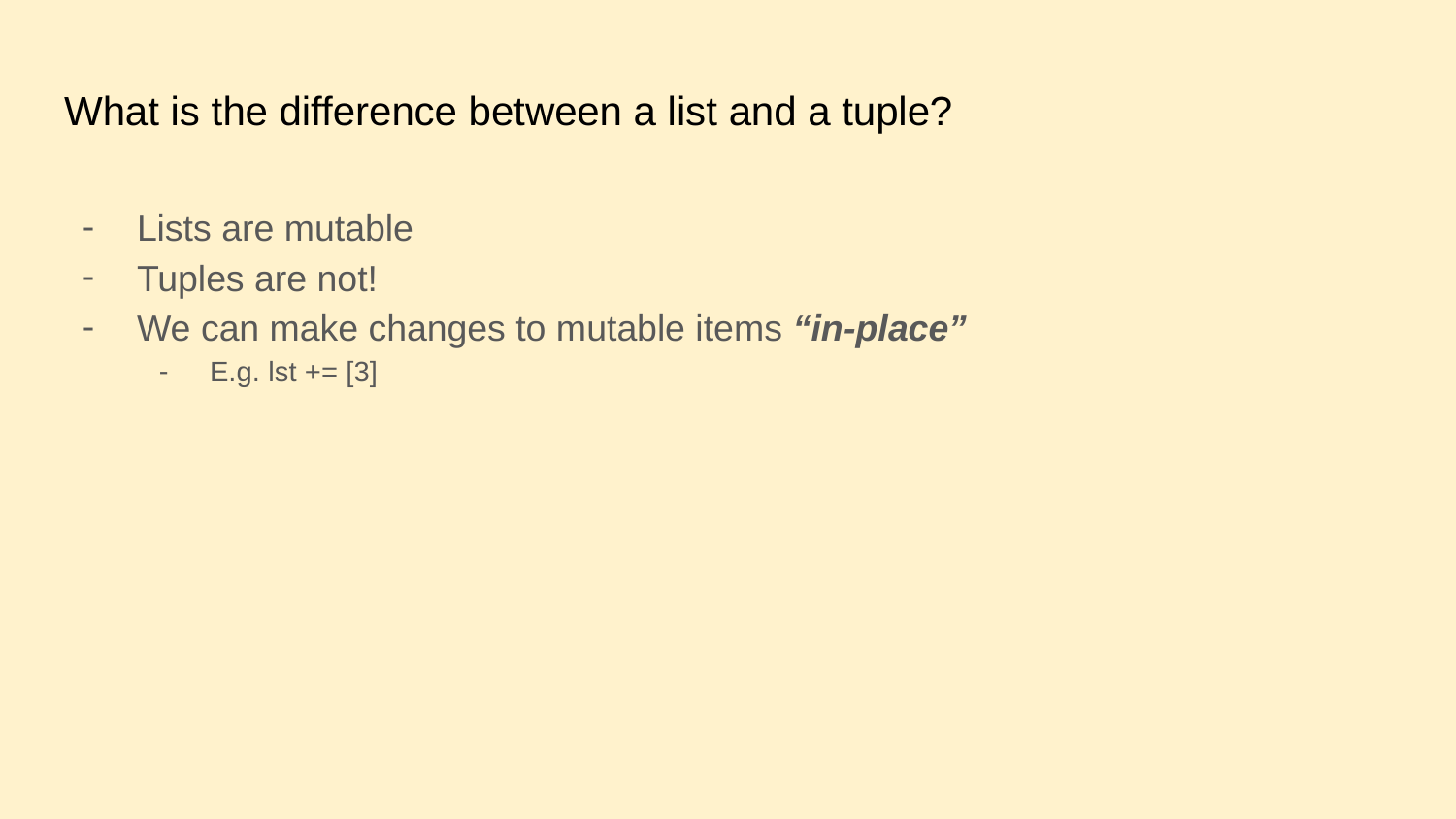

# What is the difference between a list and a tuple?
Lists are mutable
Tuples are not!
We can make changes to mutable items “in-place”
E.g. lst += [3]